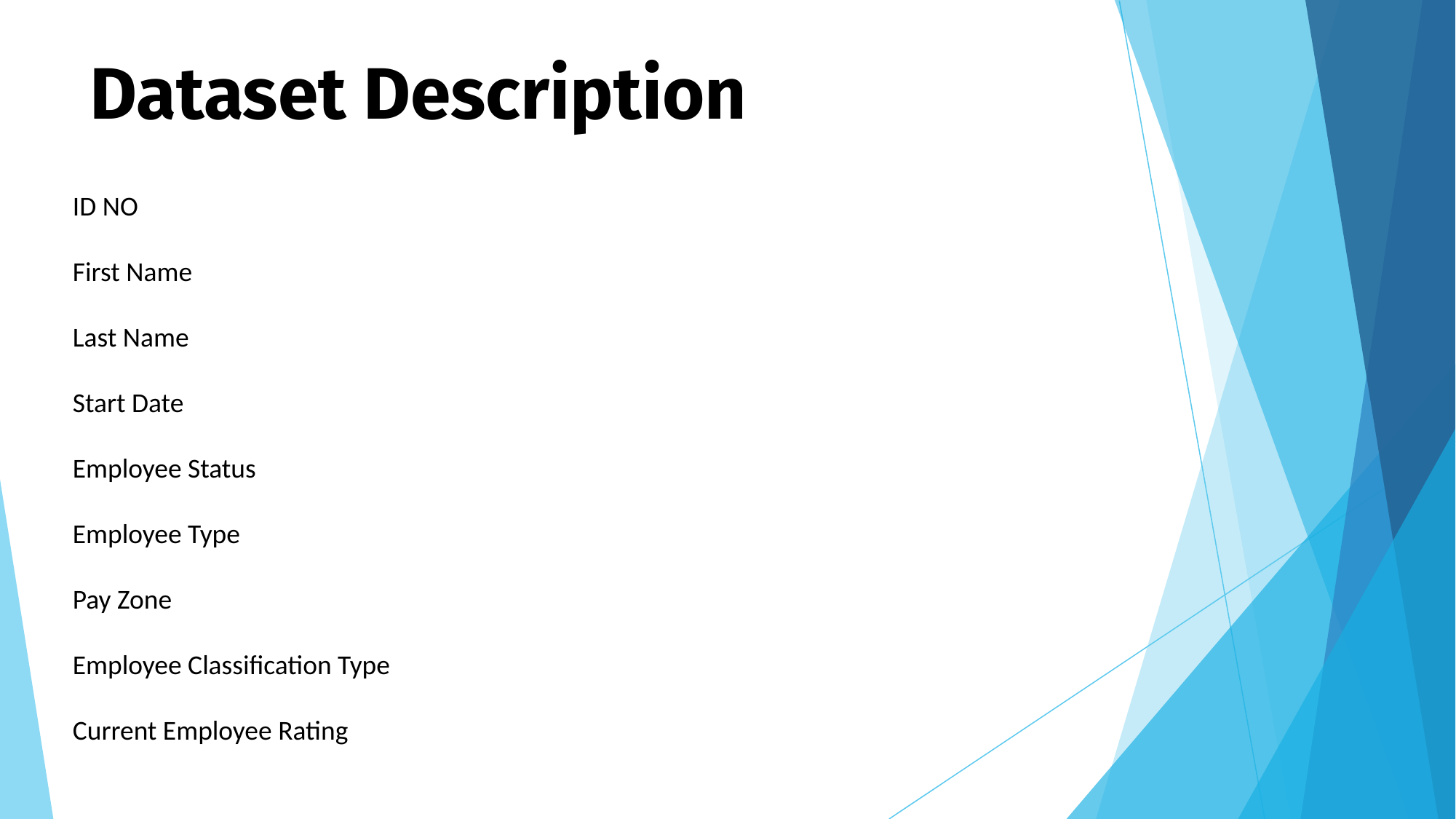

# Dataset Description
ID NO

First Name

Last Name

Start Date

Employee Status

Employee Type

Pay Zone

Employee Classification Type

Current Employee Rating